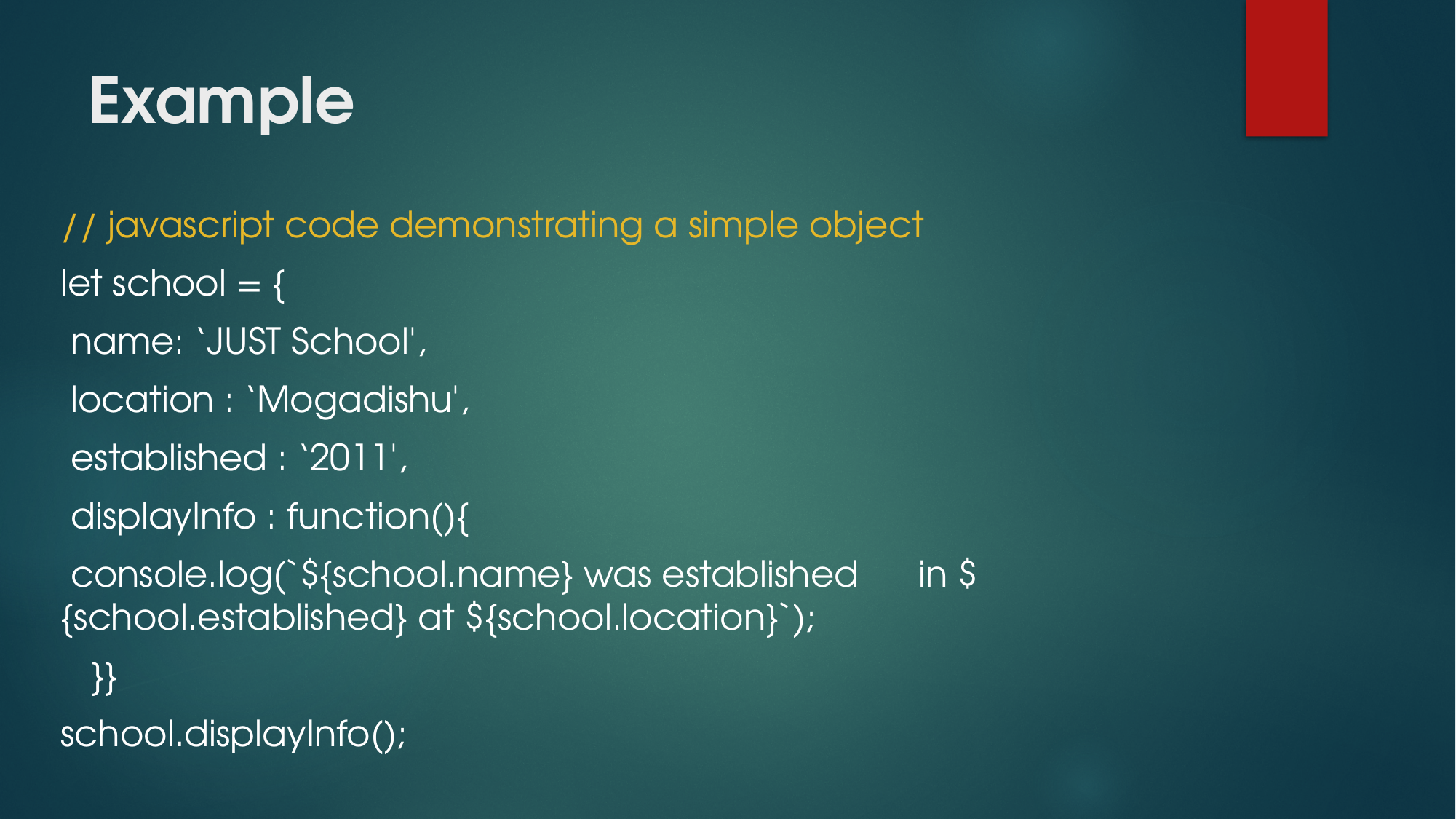

# Example
// javascript code demonstrating a simple object
let school = {
 name: ‘JUST School',
 location : ‘Mogadishu',
 established : ‘2011',
 displayInfo : function(){
 console.log(`${school.name} was established      in ${school.established} at ${school.location}`);
   }}
school.displayInfo();